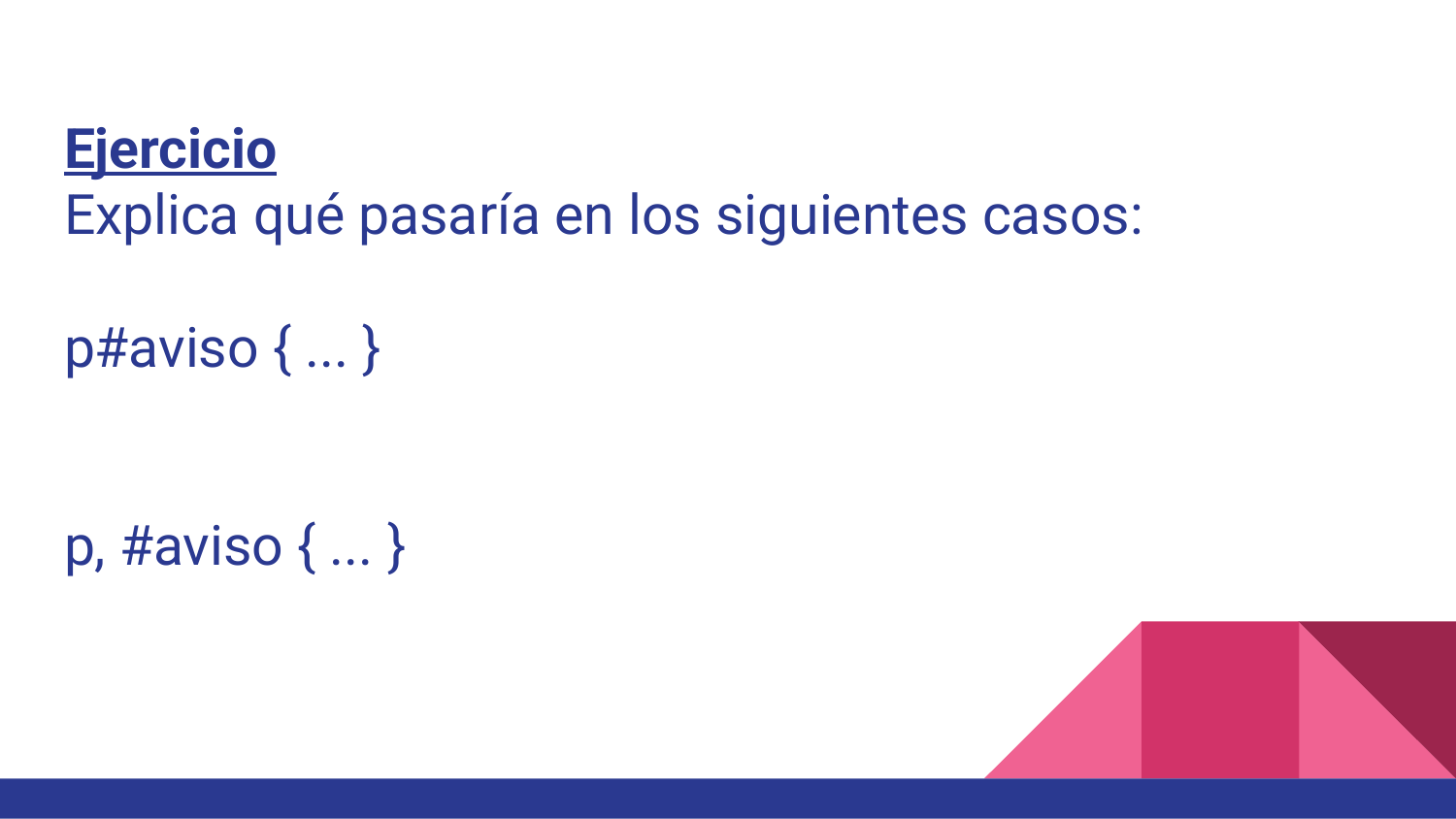

# Ejercicio
Explica qué pasaría en los siguientes casos:

p#aviso { ... }

p, #aviso { ... }